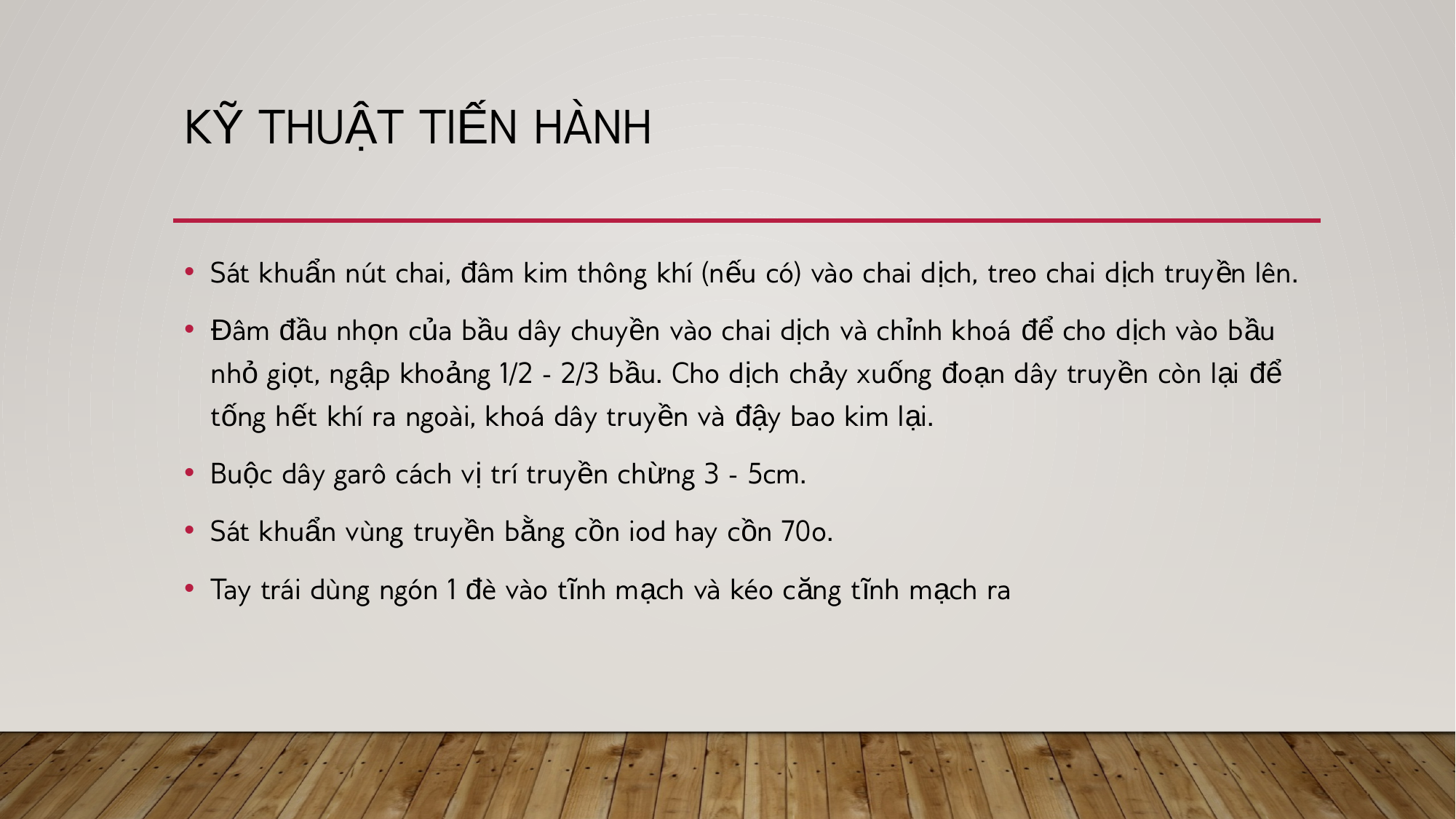

# KỸ THUẬT TIẾN HÀNH
Sát khuẩn nút chai, đâm kim thông khí (nếu có) vào chai dịch, treo chai dịch truyền lên.
Đâm đầu nhọn của bầu dây chuyền vào chai dịch và chỉnh khoá để cho dịch vào bầu nhỏ giọt, ngập khoảng 1/2 - 2/3 bầu. Cho dịch chảy xuống đoạn dây truyền còn lại để tống hết khí ra ngoài, khoá dây truyền và đậy bao kim lại.
Buộc dây garô cách vị trí truyền chừng 3 - 5cm.
Sát khuẩn vùng truyền bằng cồn iod hay cồn 70o.
Tay trái dùng ngón 1 đè vào tĩnh mạch và kéo căng tĩnh mạch ra